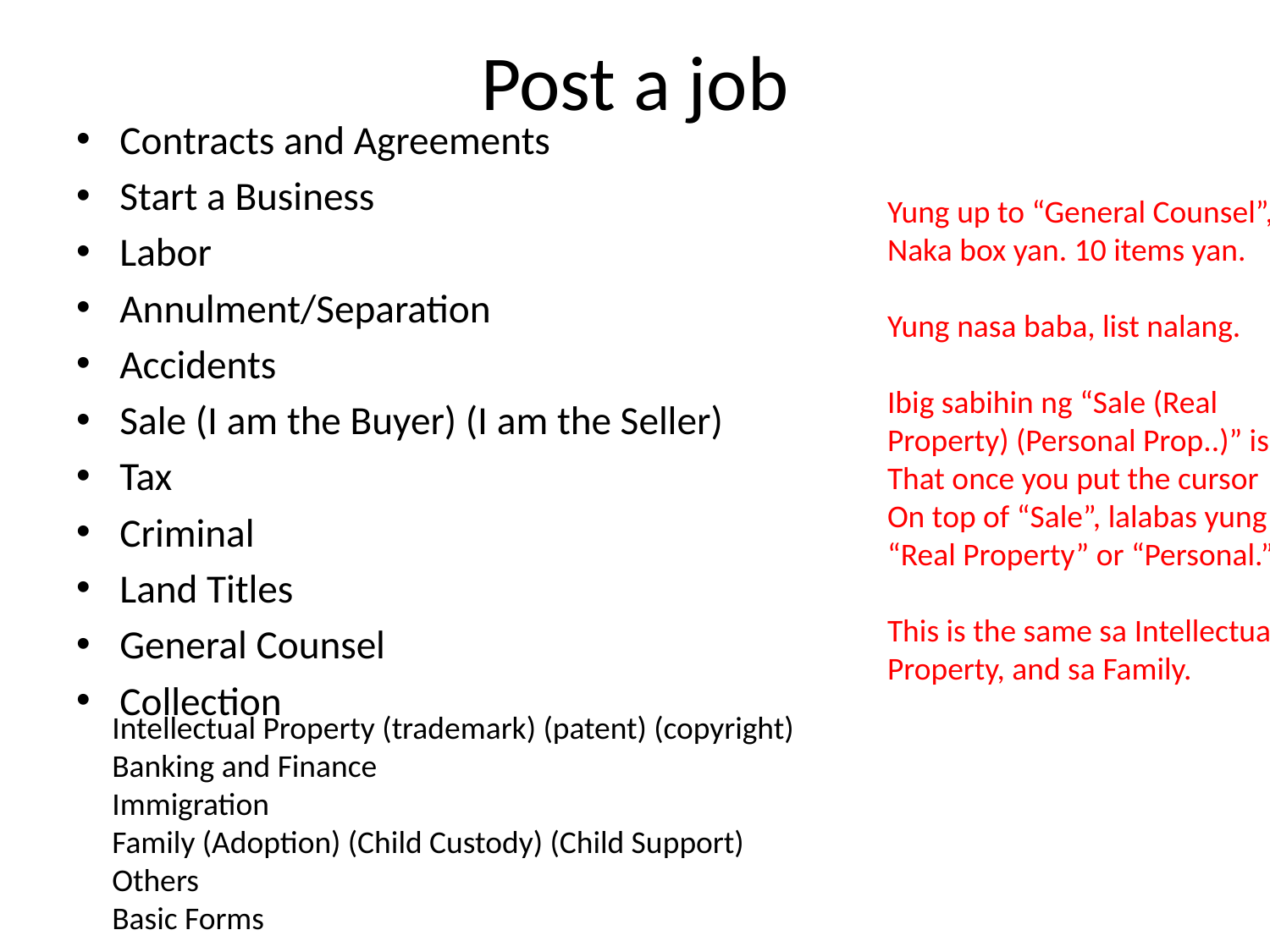

# Post a job
Contracts and Agreements
Start a Business
Labor
Annulment/Separation
Accidents
Sale (I am the Buyer) (I am the Seller)
Tax
Criminal
Land Titles
General Counsel
Collection
Yung up to “General Counsel”,
Naka box yan. 10 items yan.

Yung nasa baba, list nalang.

Ibig sabihin ng “Sale (Real
Property) (Personal Prop..)” is
That once you put the cursor
On top of “Sale”, lalabas yung
“Real Property” or “Personal.”

This is the same sa Intellectual
Property, and sa Family.
Intellectual Property (trademark) (patent) (copyright)
Banking and Finance
Immigration
Family (Adoption) (Child Custody) (Child Support)
Others
Basic Forms